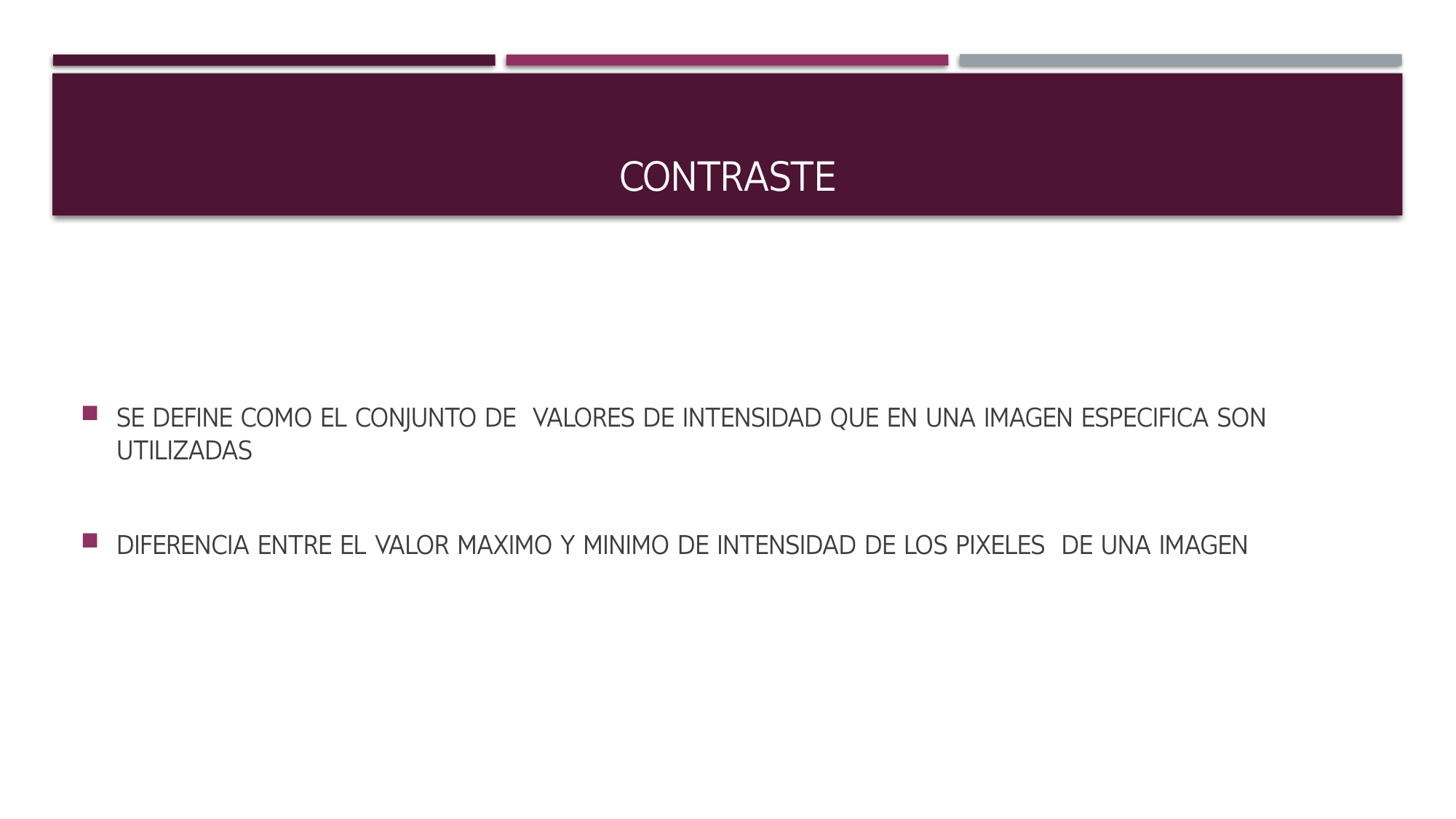

# CONTRASTE
SE DEFINE COMO EL CONJUNTO DE  VALORES DE INTENSIDAD QUE EN UNA IMAGEN ESPECIFICA SON UTILIZADAS

DIFERENCIA ENTRE EL VALOR MAXIMO Y MINIMO DE INTENSIDAD DE LOS PIXELES  DE UNA IMAGEN